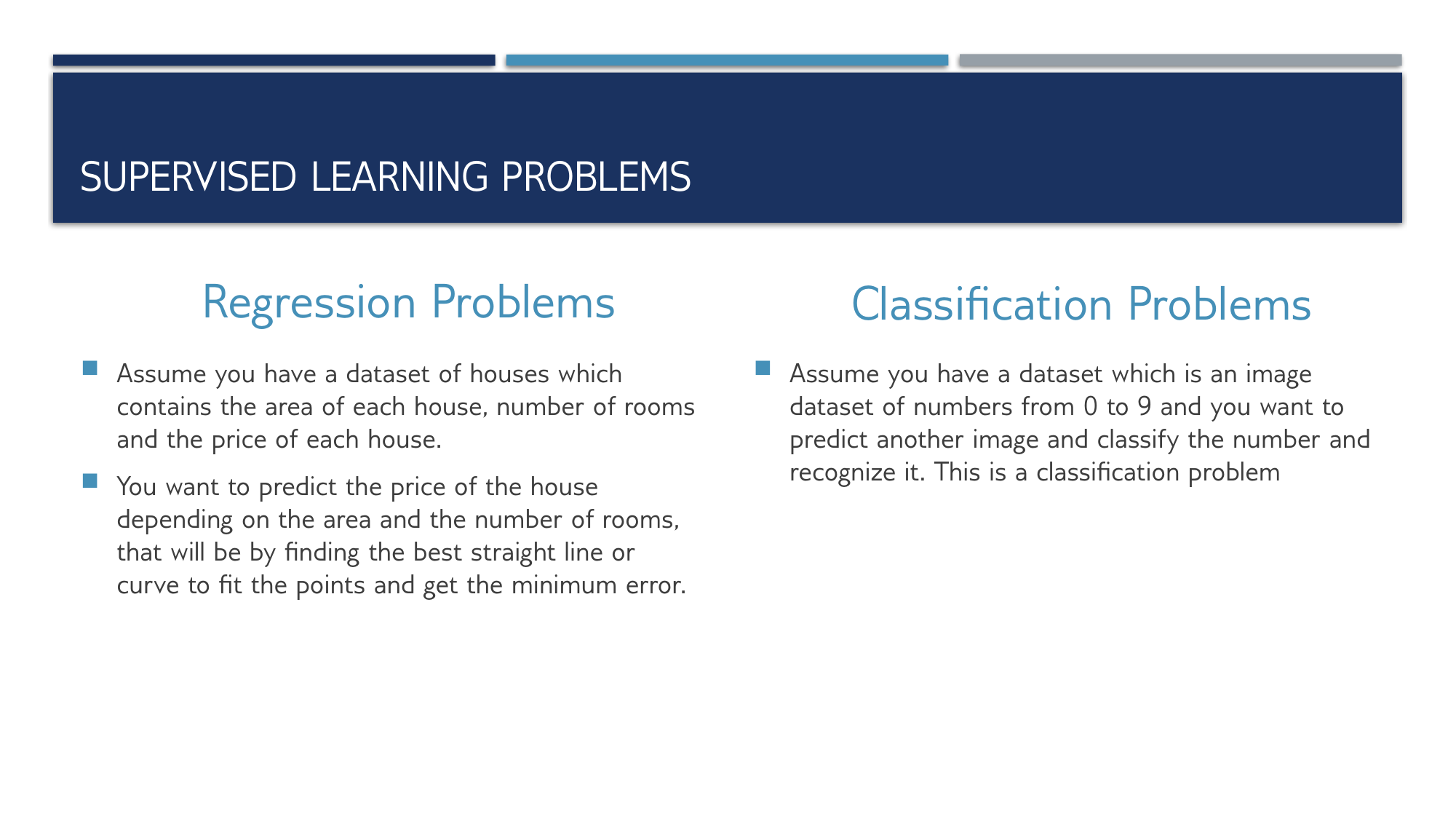

# Supervised learning Problems
Regression Problems
Classification Problems
Assume you have a dataset of houses which contains the area of each house, number of rooms and the price of each house.
You want to predict the price of the house depending on the area and the number of rooms, that will be by finding the best straight line or curve to fit the points and get the minimum error.
Assume you have a dataset which is an image dataset of numbers from 0 to 9 and you want to predict another image and classify the number and recognize it. This is a classification problem